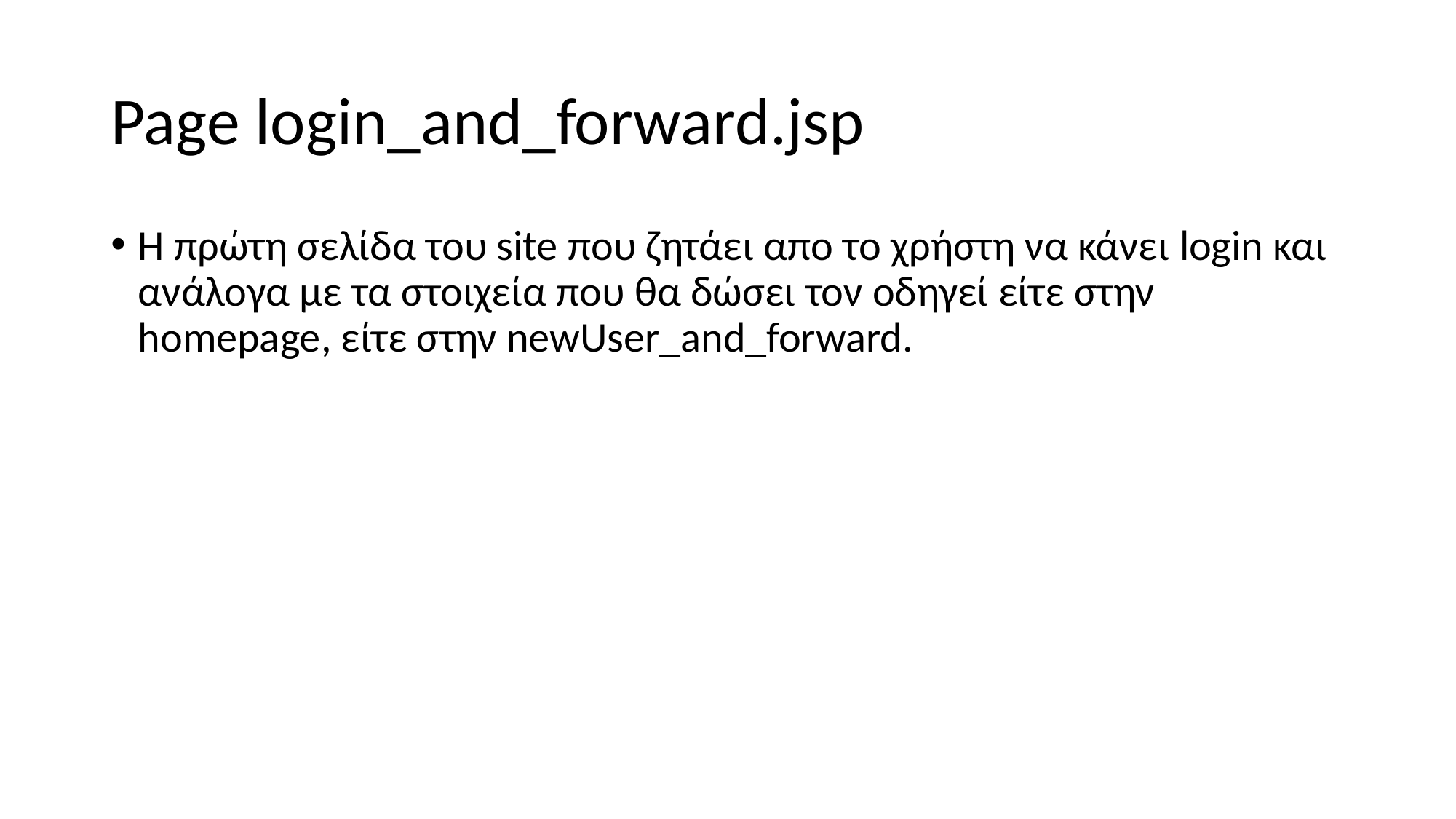

# Page login_and_forward.jsp
Η πρώτη σελίδα του site που ζητάει απο το χρήστη να κάνει login και ανάλογα με τα στοιχεία που θα δώσει τον οδηγεί είτε στην homepage, είτε στην newUser_and_forward.